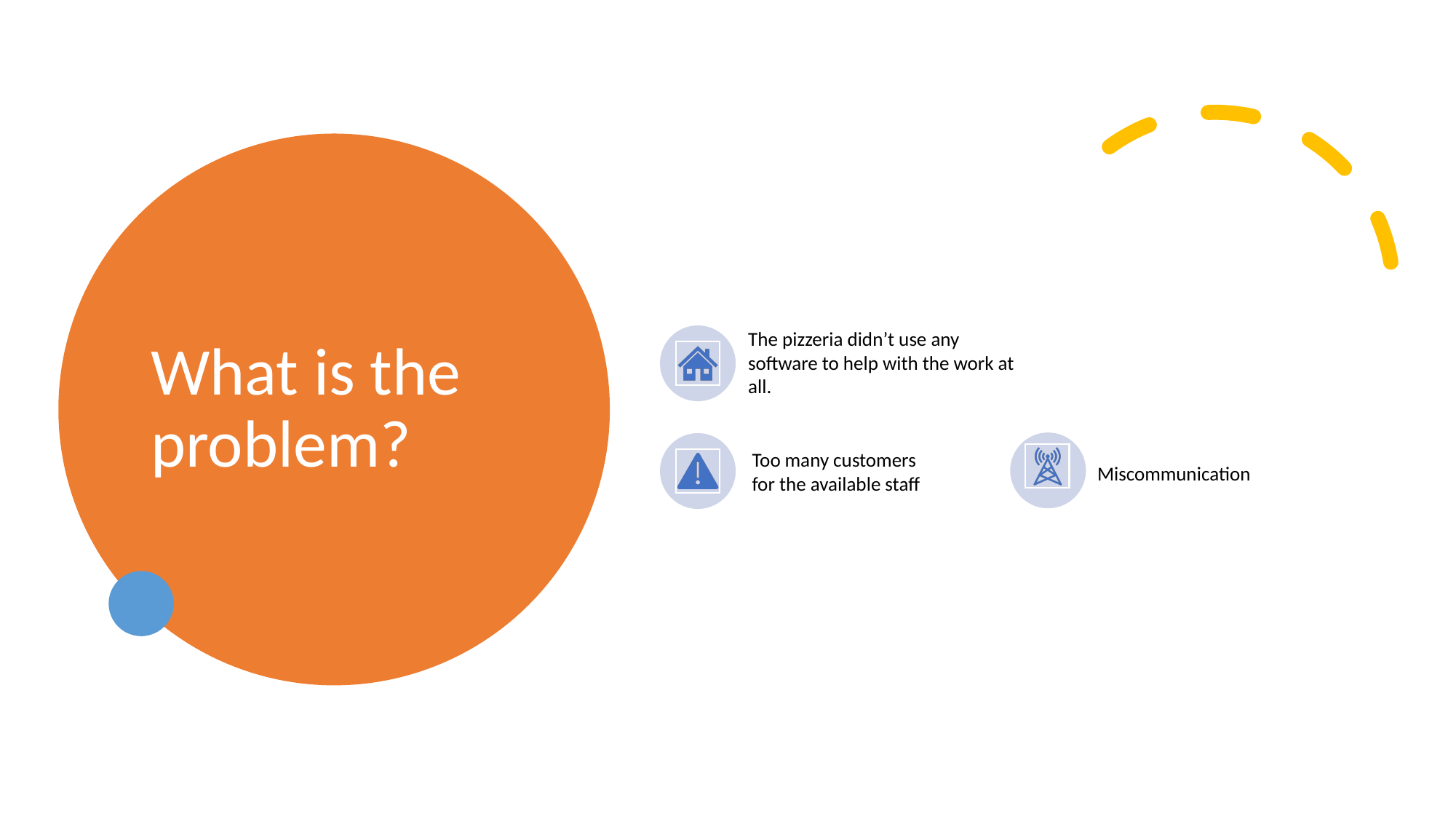

# What is the problem?
The pizzeria didn’t use any software to help with the work at all.
Miscommunication
Too many customers for the available staff